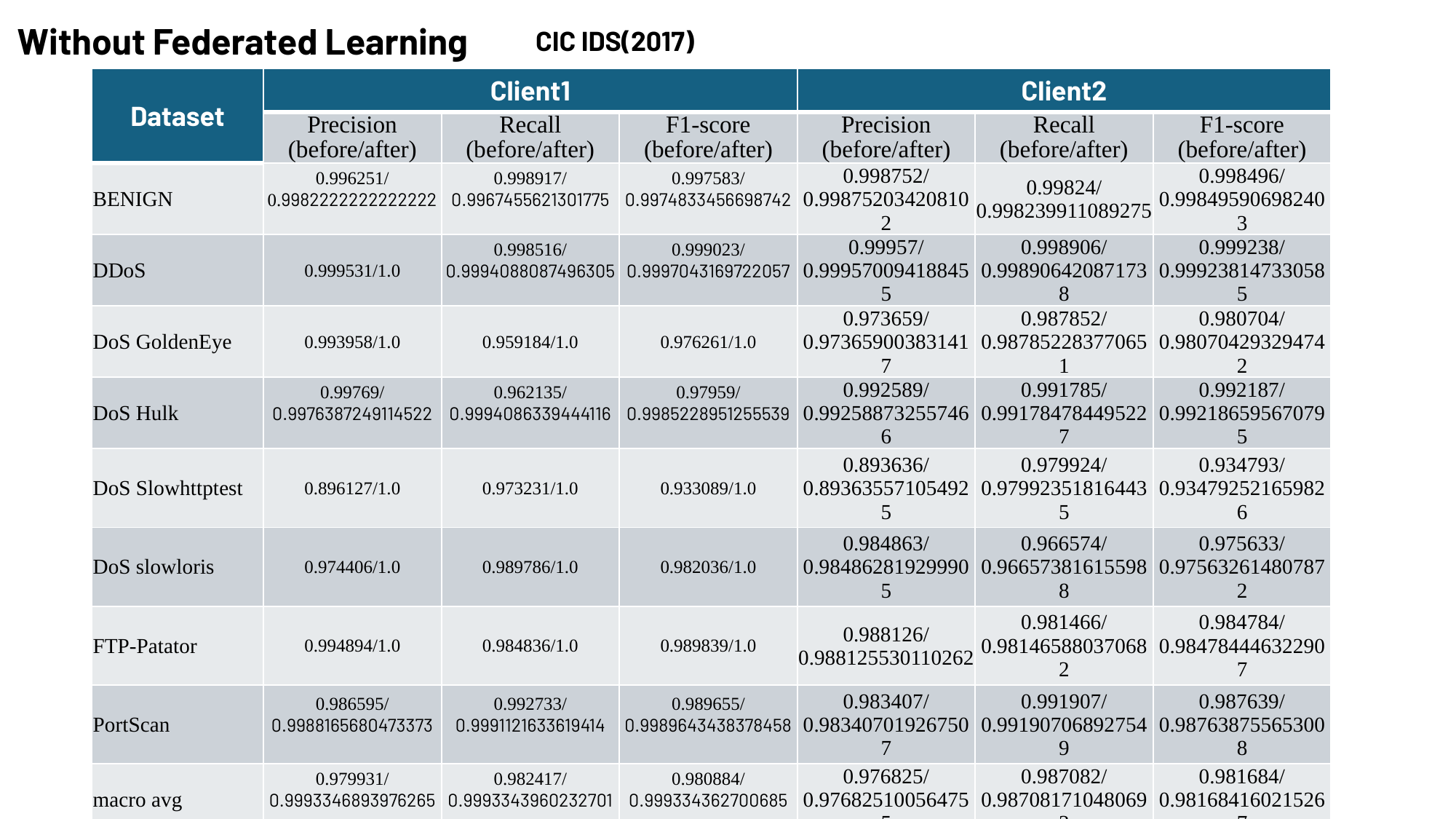

Without Federated Learning
CIC IDS(2017)
| Dataset | Client1 |  |  | Client2 |  |  |
| --- | --- | --- | --- | --- | --- | --- |
|  | Precision (before/after) | Recall (before/after) | F1-score (before/after) | Precision (before/after) | Recall (before/after) | F1-score (before/after) |
| BENIGN | 0.996251/ 0.9982222222222222 | 0.998917/ 0.9967455621301775 | 0.997583/ 0.9974833456698742 | 0.998752/ 0.998752034208102 | 0.99824/ 0.998239911089275 | 0.998496/ 0.998495906982403 |
| DDoS | 0.999531/1.0 | 0.998516/ 0.9994088087496305 | 0.999023/ 0.9997043169722057 | 0.99957/ 0.999570094188455 | 0.998906/ 0.998906420871738 | 0.999238/ 0.999238147330585 |
| DoS GoldenEye | 0.993958/1.0 | 0.959184/1.0 | 0.976261/1.0 | 0.973659/ 0.973659003831417 | 0.987852/ 0.987852283770651 | 0.980704/ 0.980704293294742 |
| DoS Hulk | 0.99769/ 0.9976387249114522 | 0.962135/ 0.9994086339444116 | 0.97959/ 0.9985228951255539 | 0.992589/ 0.992588732557466 | 0.991785/ 0.991784784495227 | 0.992187/ 0.992186595670795 |
| DoS Slowhttptest | 0.896127/1.0 | 0.973231/1.0 | 0.933089/1.0 | 0.893636/ 0.893635571054925 | 0.979924/ 0.979923518164435 | 0.934793/ 0.934792521659826 |
| DoS slowloris | 0.974406/1.0 | 0.989786/1.0 | 0.982036/1.0 | 0.984863/ 0.984862819299905 | 0.966574/ 0.966573816155988 | 0.975633/ 0.975632614807872 |
| FTP-Patator | 0.994894/1.0 | 0.984836/1.0 | 0.989839/1.0 | 0.988126/ 0.988125530110262 | 0.981466/ 0.981465880370682 | 0.984784/ 0.984784446322907 |
| PortScan | 0.986595/ 0.9988165680473373 | 0.992733/ 0.9991121633619414 | 0.989655/ 0.9989643438378458 | 0.983407/ 0.983407019267507 | 0.991907/ 0.991907068927549 | 0.987639/ 0.987638755653008 |
| macro avg | 0.979931/ 0.9993346893976265 | 0.982417/ 0.9993343960232701 | 0.980884/ 0.999334362700685 | 0.976825/ 0.976825100564755 | 0.987082/ 0.987081710480693 | 0.981684/ 0.981684160215267 |